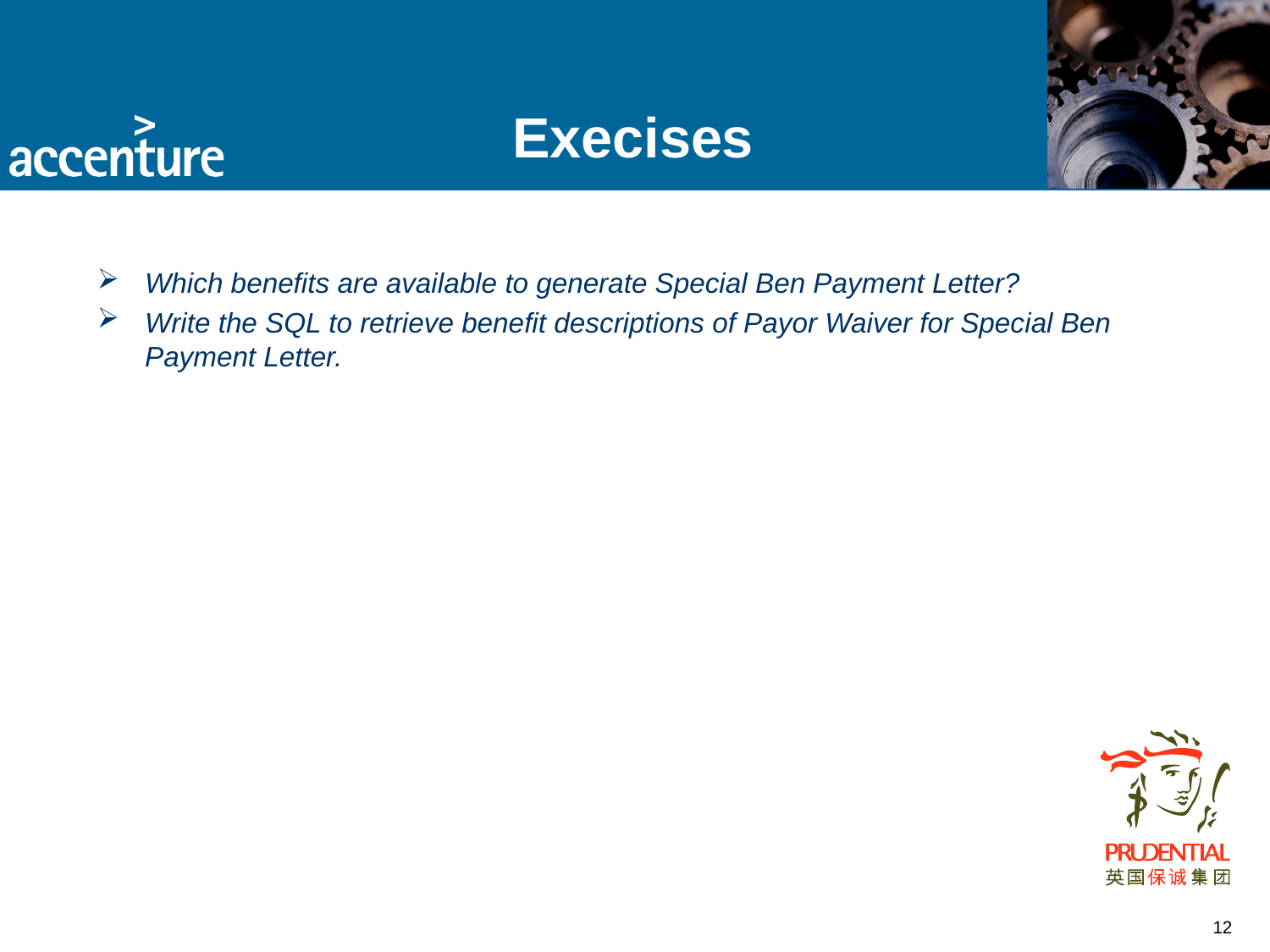

# Execises
Which benefits are available to generate Special Ben Payment Letter?
Write the SQL to retrieve benefit descriptions of Payor Waiver for Special Ben Payment Letter.
12